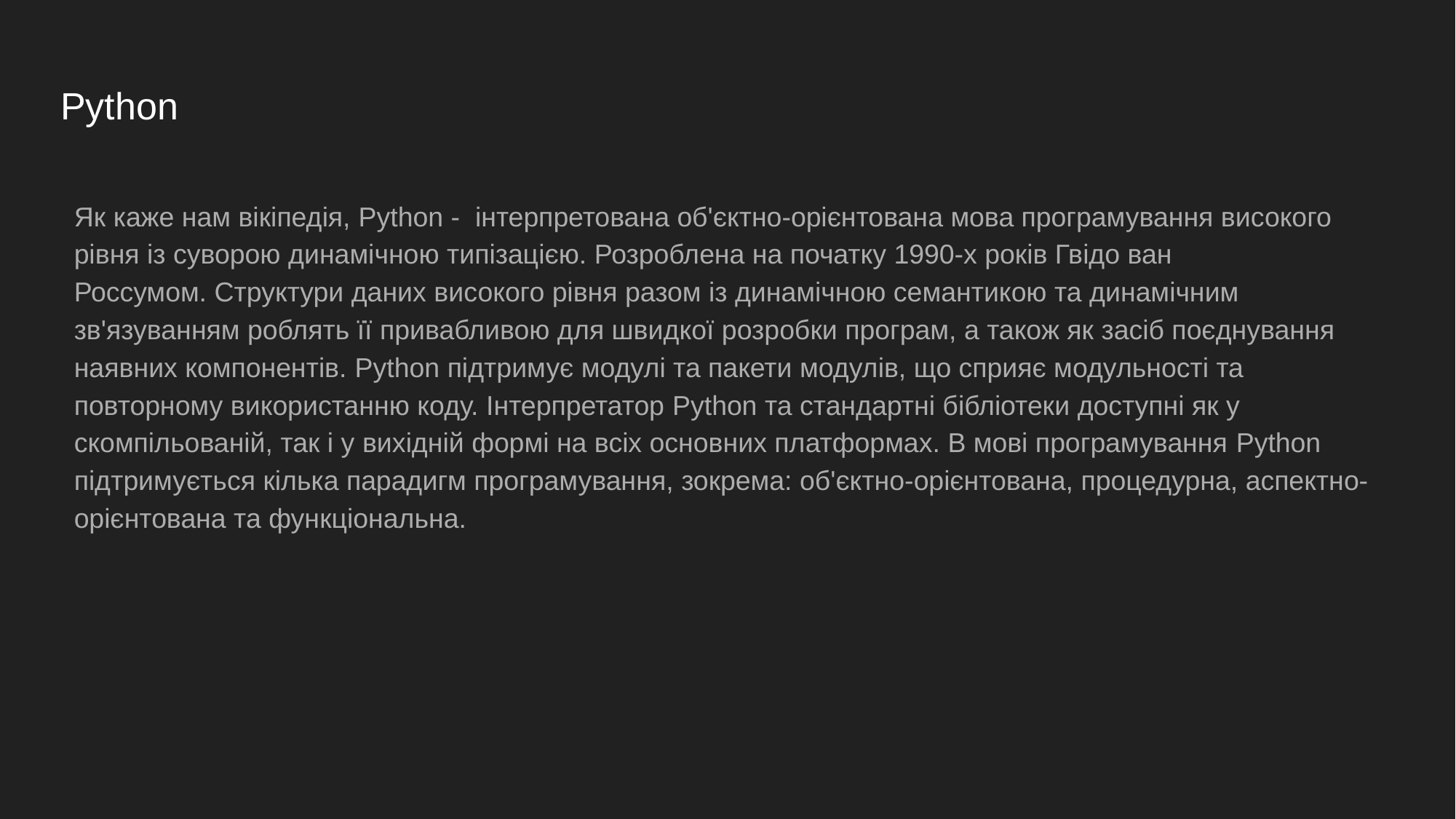

# Python
Як каже нам вікіпедія, Python -  інтерпретована об'єктно-орієнтована мова програмування високого рівня із суворою динамічною типізацією. Розроблена на початку 1990-х років Гвідо ван Россумом. Структури даних високого рівня разом із динамічною семантикою та динамічним зв'язуванням роблять її привабливою для швидкої розробки програм, а також як засіб поєднування наявних компонентів. Python підтримує модулі та пакети модулів, що сприяє модульності та повторному використанню коду. Інтерпретатор Python та стандартні бібліотеки доступні як у скомпільованій, так і у вихідній формі на всіх основних платформах. В мові програмування Python підтримується кілька парадигм програмування, зокрема: об'єктно-орієнтована, процедурна, аспектно-орієнтована та функціональна.